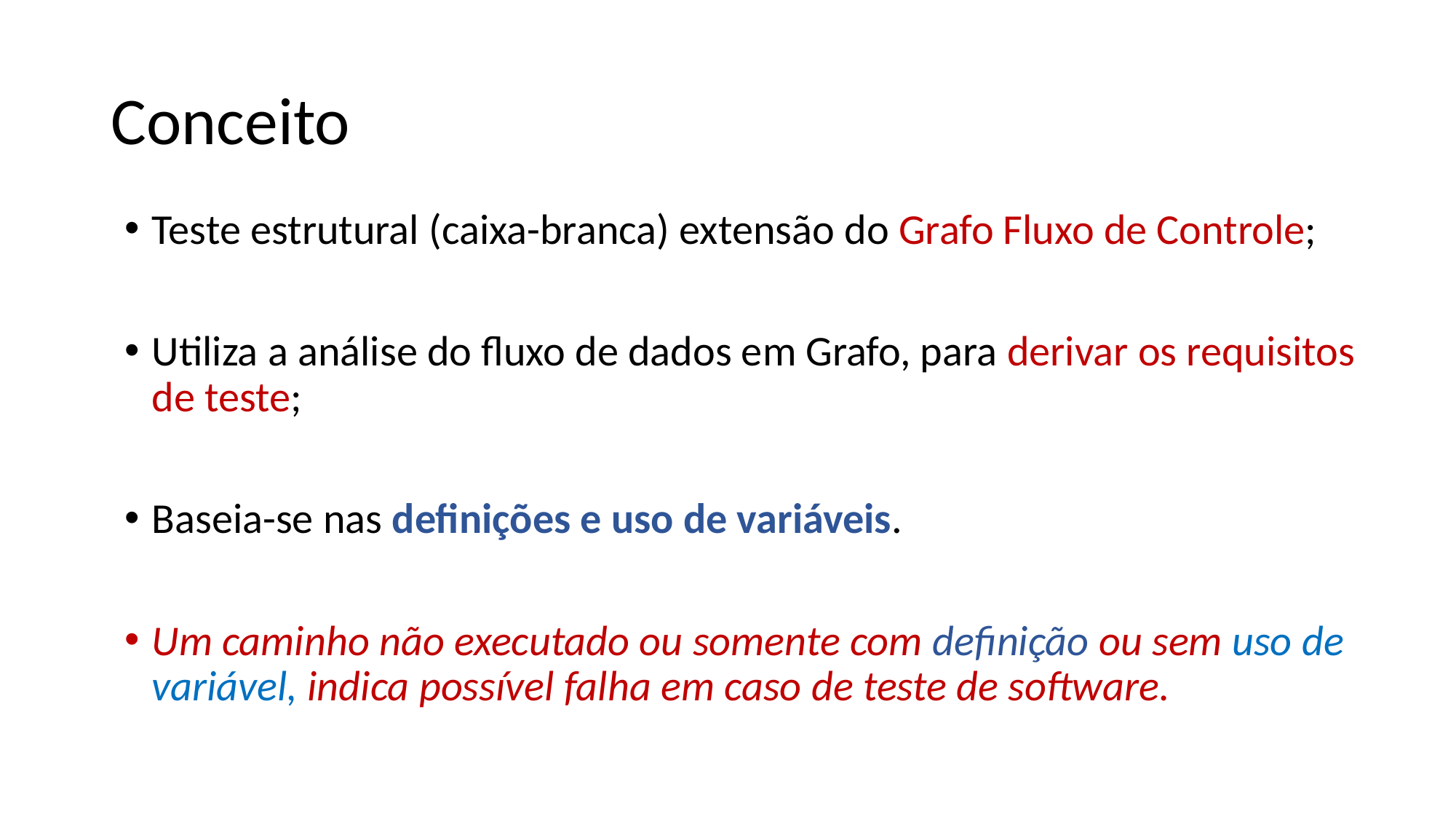

# Conceito
Teste estrutural (caixa-branca) extensão do Grafo Fluxo de Controle;

Utiliza a análise do fluxo de dados em Grafo, para derivar os requisitos de teste;

Baseia-se nas definições e uso de variáveis.

Um caminho não executado ou somente com definição ou sem uso de variável, indica possível falha em caso de teste de software.